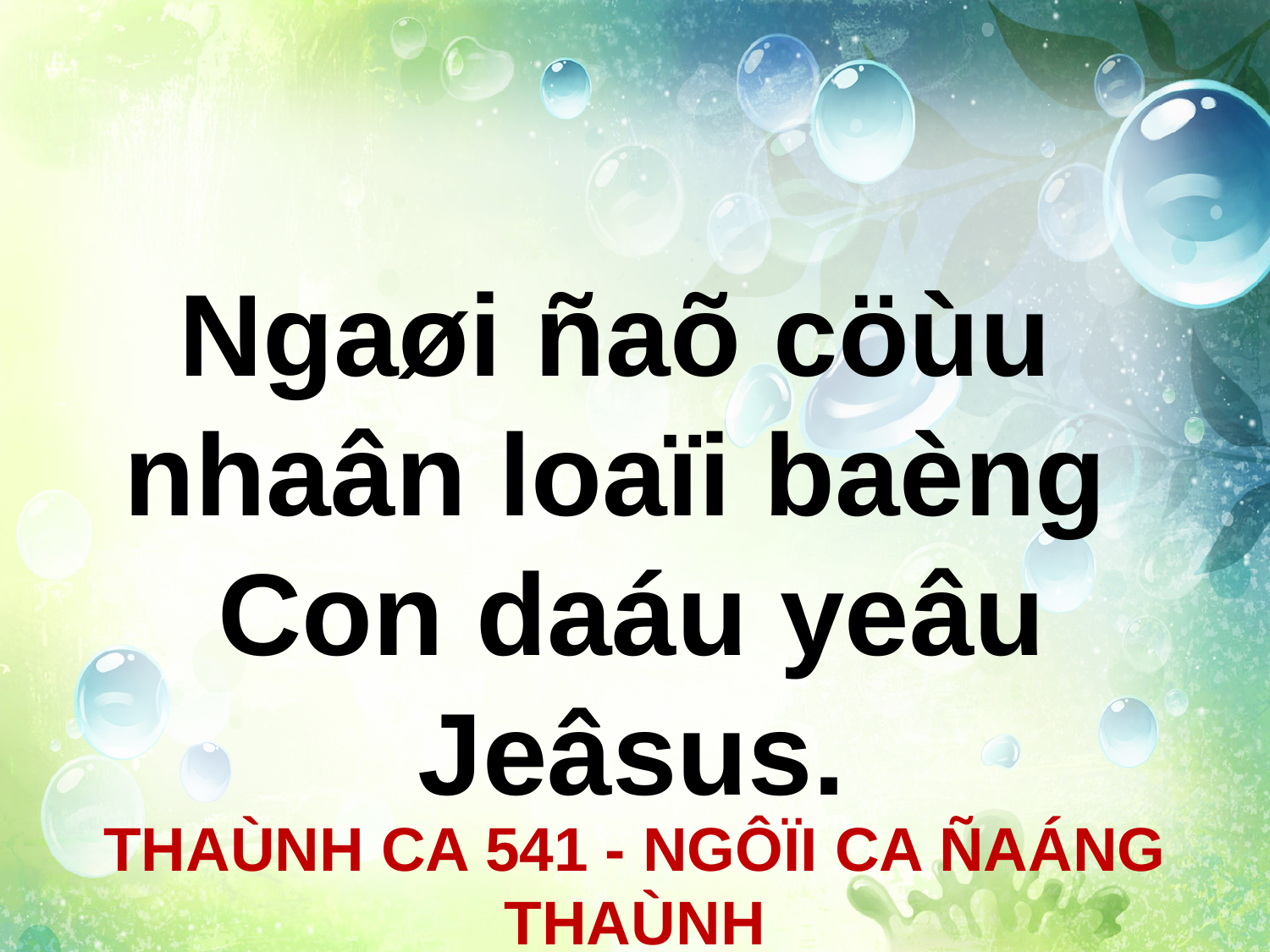

Ngaøi ñaõ cöùu
nhaân loaïi baèng
Con daáu yeâu Jeâsus.
THAÙNH CA 541 - NGÔÏI CA ÑAÁNG THAÙNH